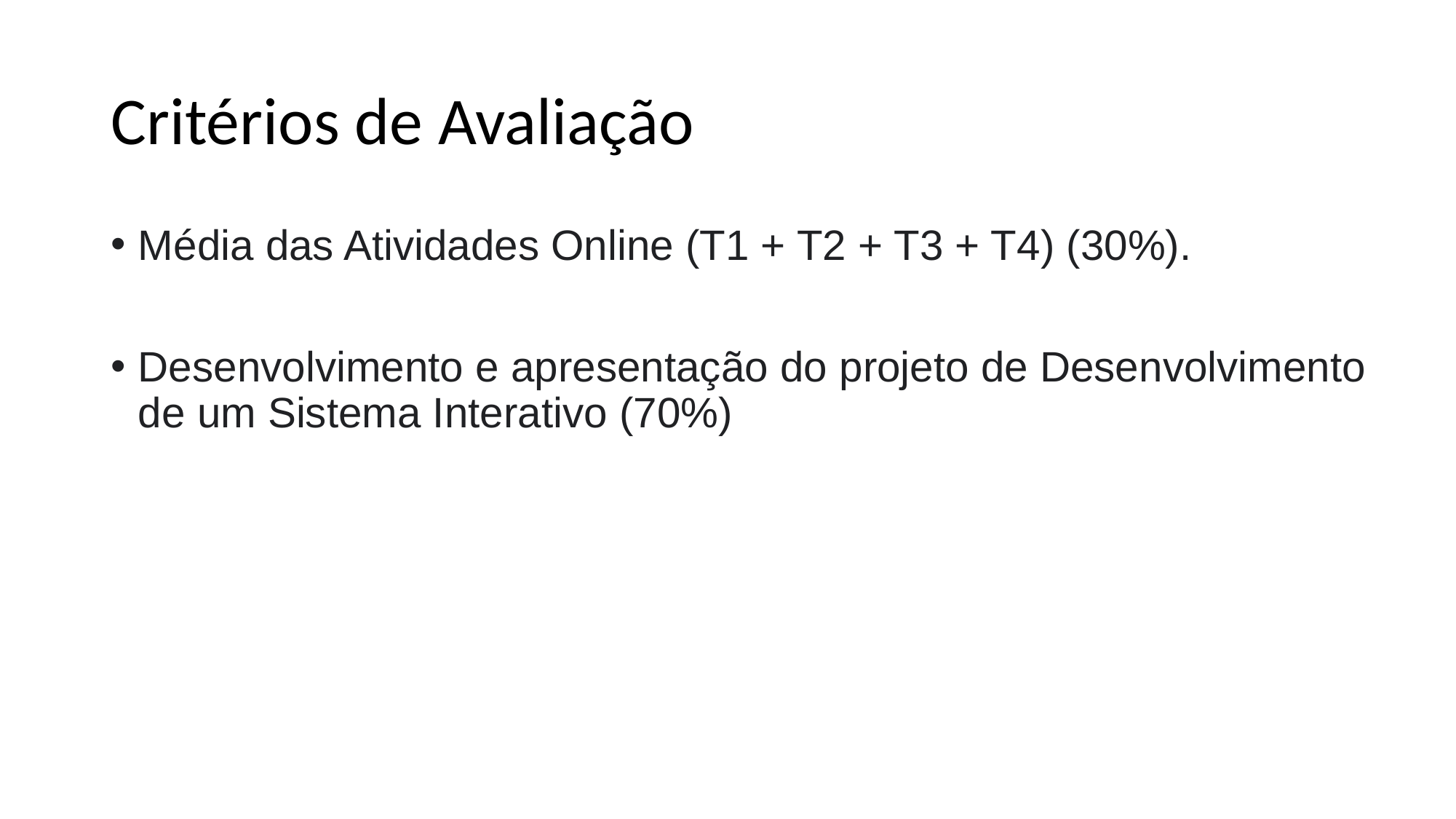

# Critérios de Avaliação
Média das Atividades Online (T1 + T2 + T3 + T4) (30%).

Desenvolvimento e apresentação do projeto de Desenvolvimento de um Sistema Interativo (70%)